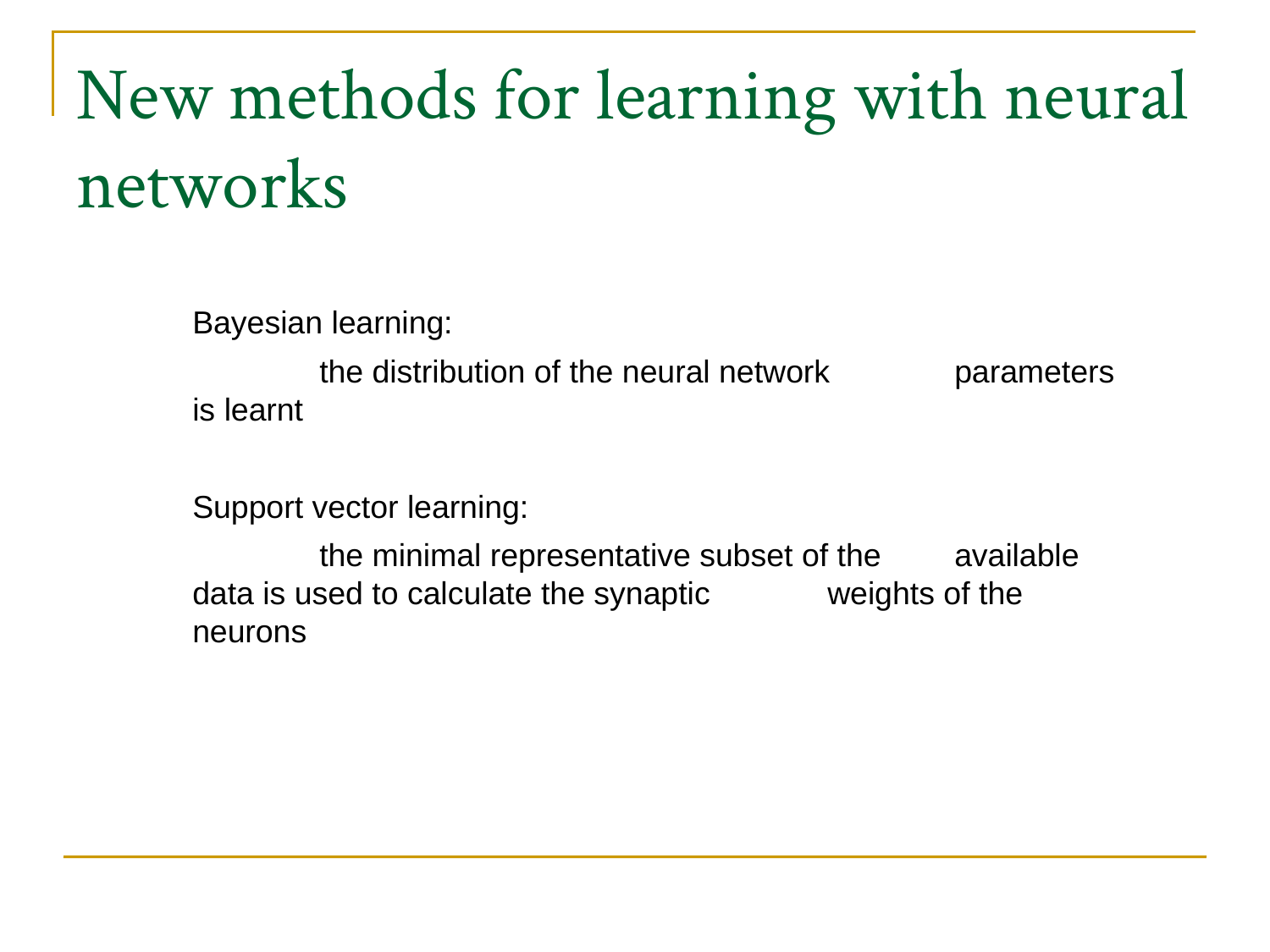

# New methods for learning with neural networks
Bayesian learning:
	the distribution of the neural network 	parameters is learnt

Support vector learning:
	the minimal representative subset of the 	available data is used to calculate the synaptic 	weights of the neurons